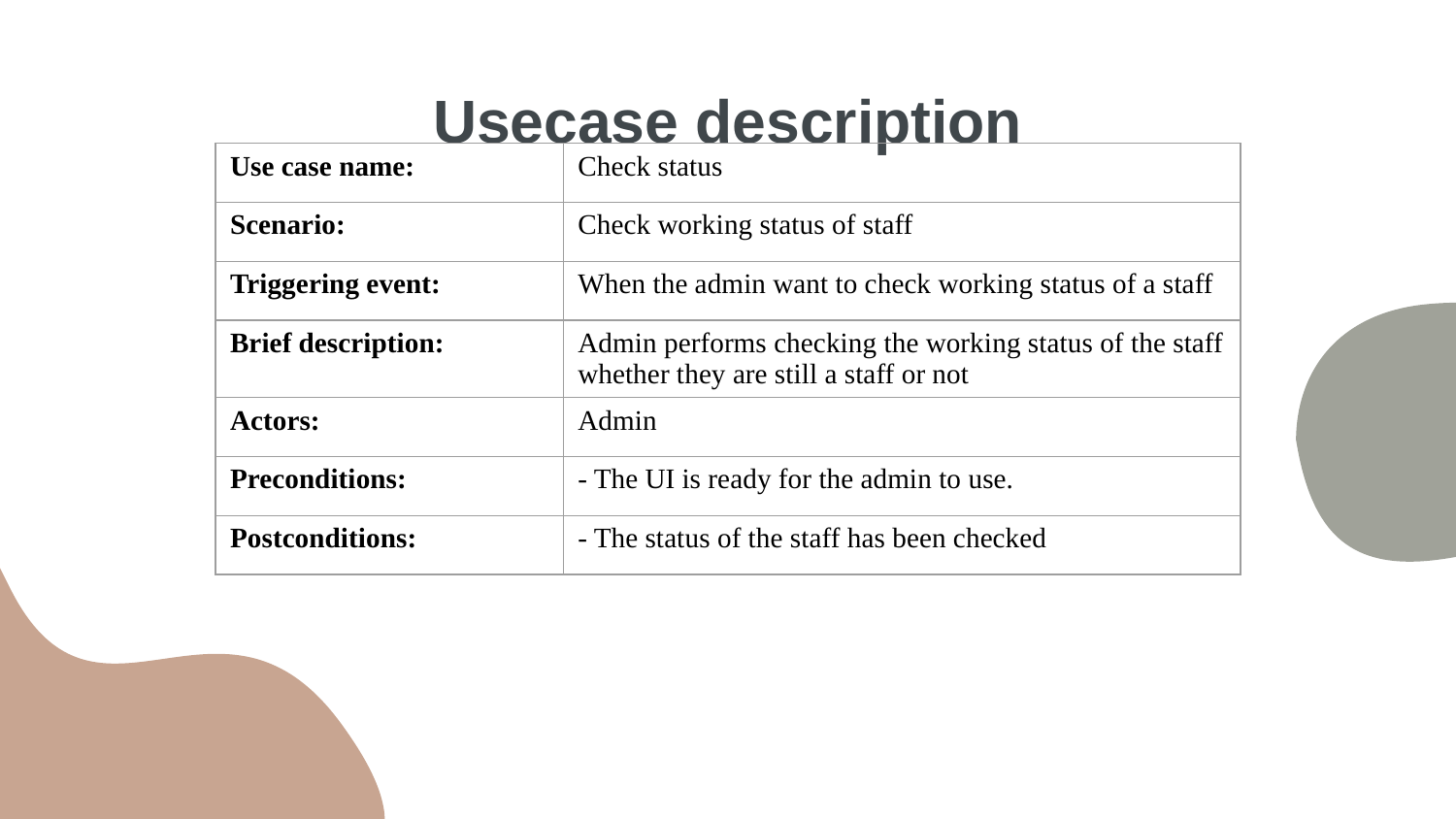

# Usecase description
| Use case name: | Check status |
| --- | --- |
| Scenario: | Check working status of staff |
| Triggering event: | When the admin want to check working status of a staff |
| Brief description: | Admin performs checking the working status of the staff whether they are still a staff or not |
| Actors: | Admin |
| Preconditions: | - The UI is ready for the admin to use. |
| Postconditions: | - The status of the staff has been checked |